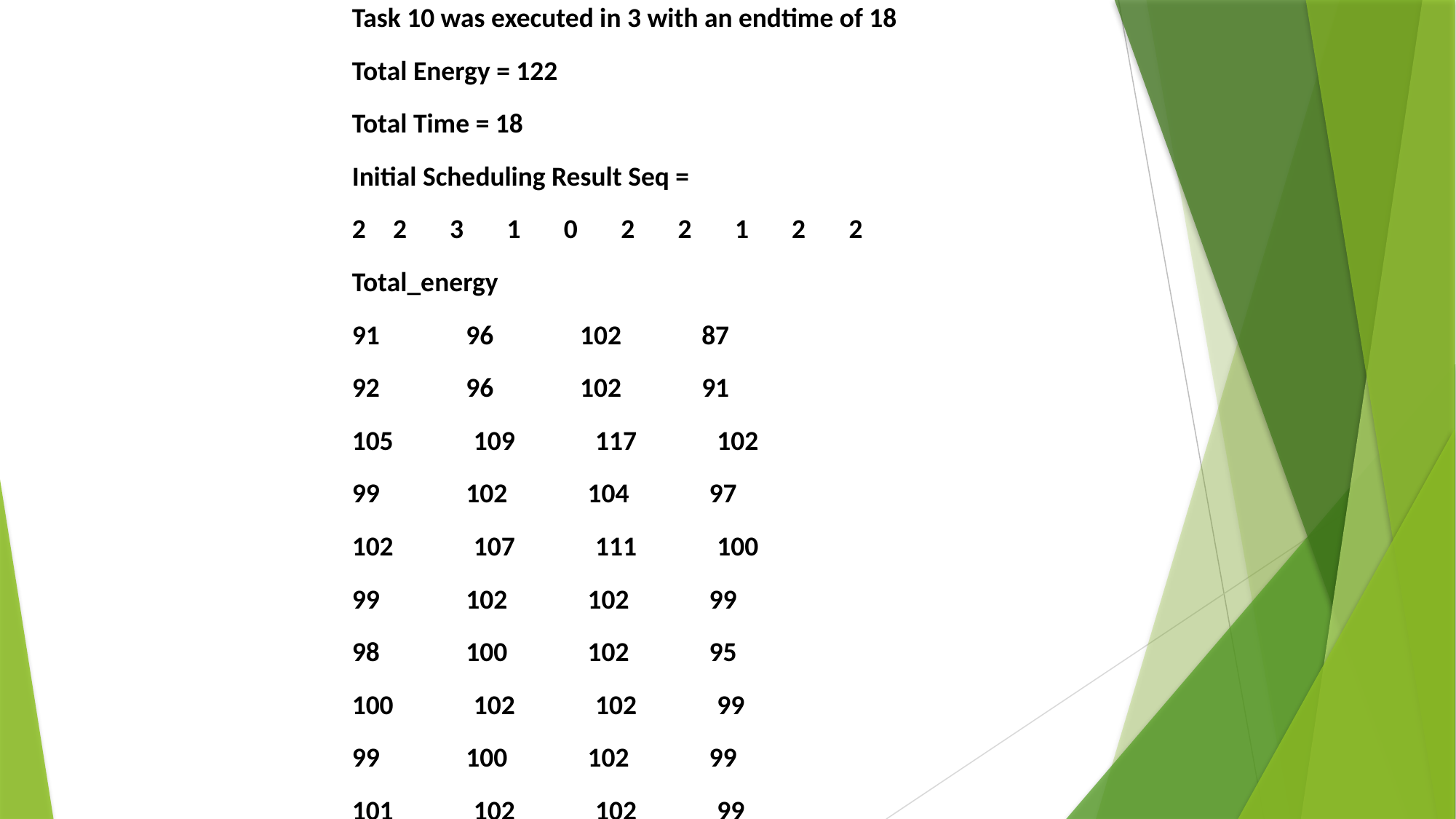

Task 10 was executed in 3 with an endtime of 18
Total Energy = 122
Total Time = 18
Initial Scheduling Result Seq =
2       3       1       0       2       2       1       2       2
Total_energy
91              96              102             87
92              96              102             91
105             109             117             102
99              102             104             97
102             107             111             100
99              102             102             99
98              100             102             95
100             102             102             99
99              100             102             99
101             102             102             99